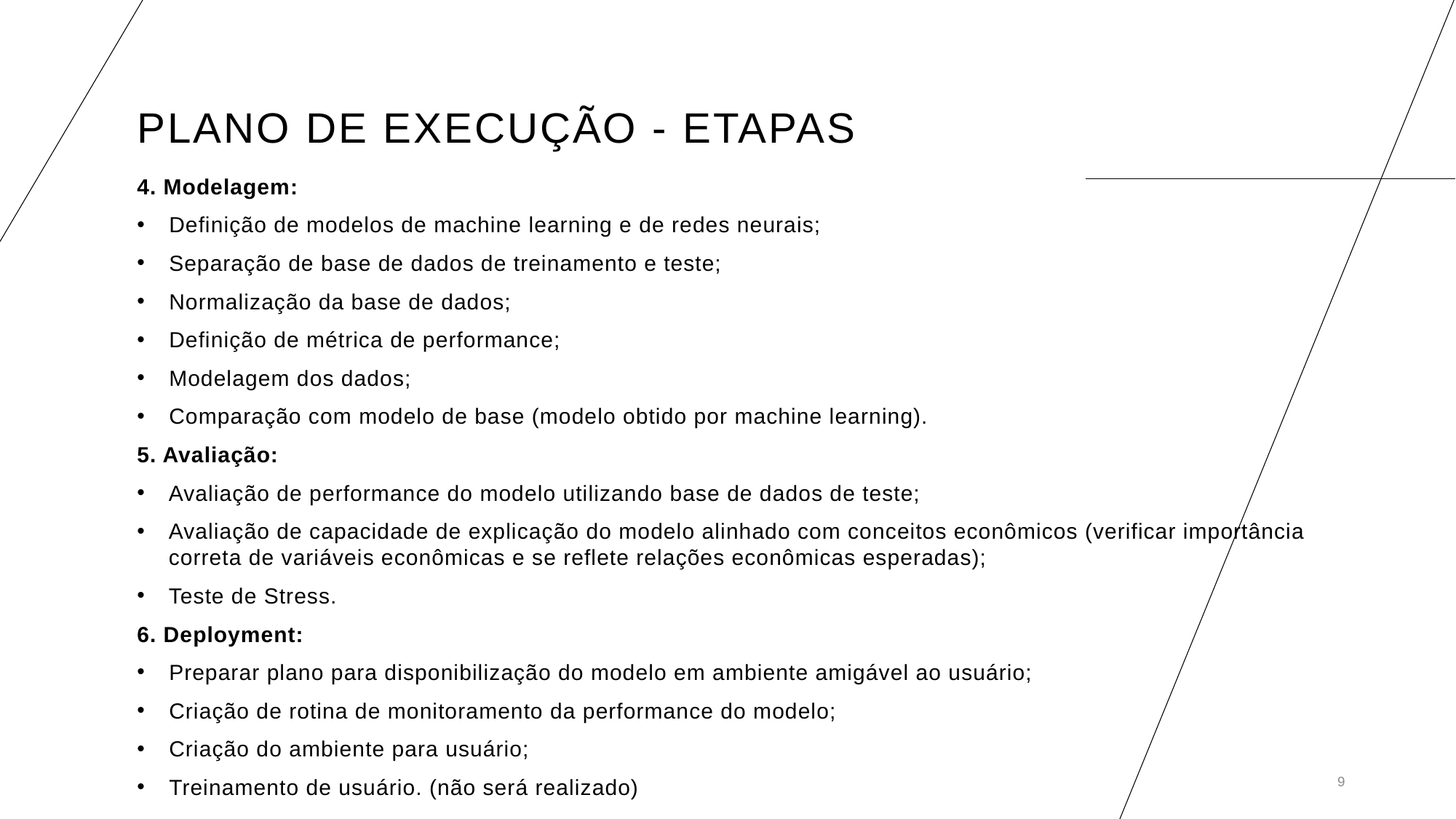

# Plano de execução - ETAPAS
4. Modelagem:
Definição de modelos de machine learning e de redes neurais;
Separação de base de dados de treinamento e teste;
Normalização da base de dados;
Definição de métrica de performance;
Modelagem dos dados;
Comparação com modelo de base (modelo obtido por machine learning).
5. Avaliação:
Avaliação de performance do modelo utilizando base de dados de teste;
Avaliação de capacidade de explicação do modelo alinhado com conceitos econômicos (verificar importância correta de variáveis econômicas e se reflete relações econômicas esperadas);
Teste de Stress.
6. Deployment:
Preparar plano para disponibilização do modelo em ambiente amigável ao usuário;
Criação de rotina de monitoramento da performance do modelo;
Criação do ambiente para usuário;
Treinamento de usuário. (não será realizado)

9